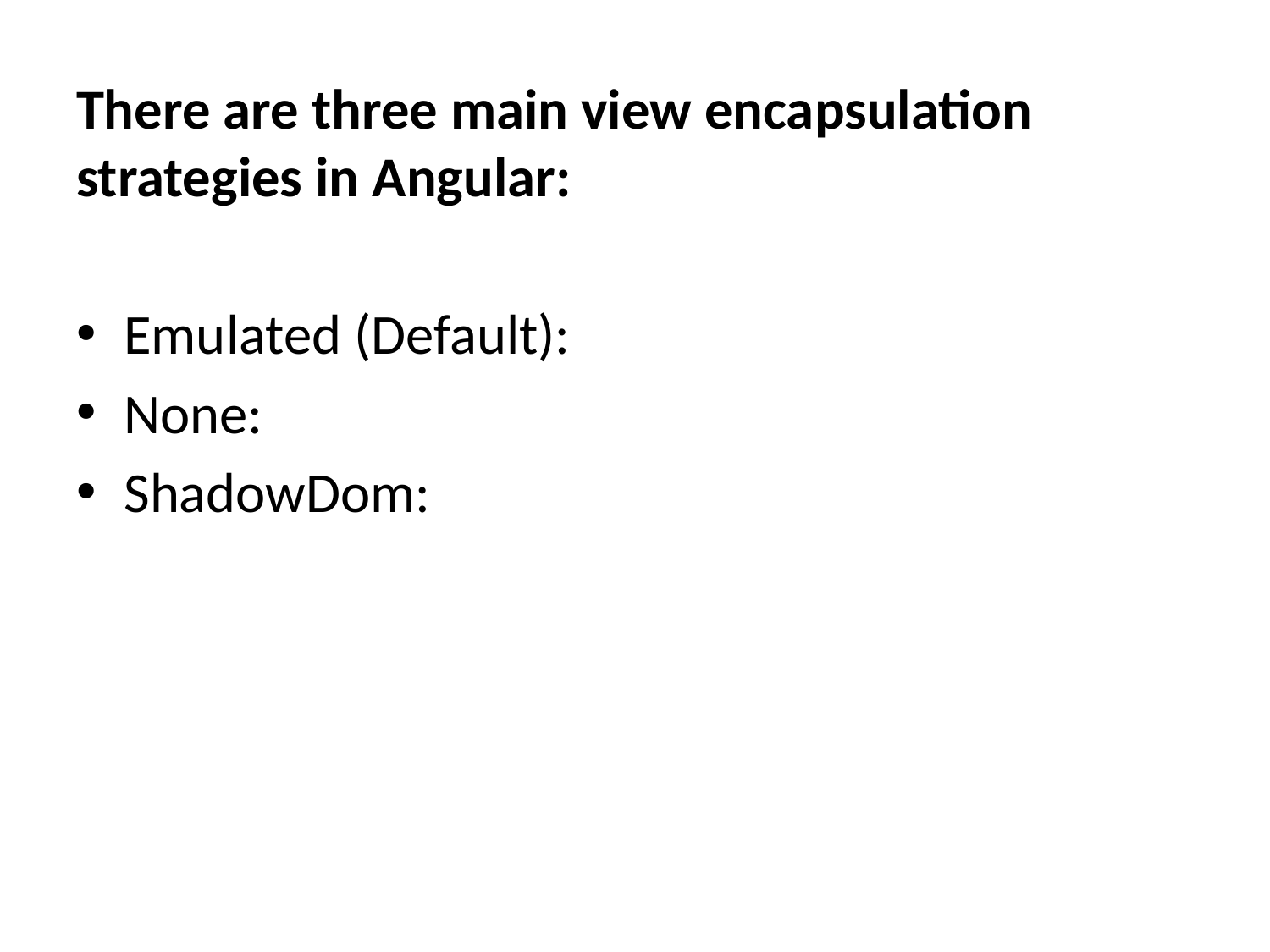

There are three main view encapsulation strategies in Angular:

Emulated (Default):
None:
ShadowDom: